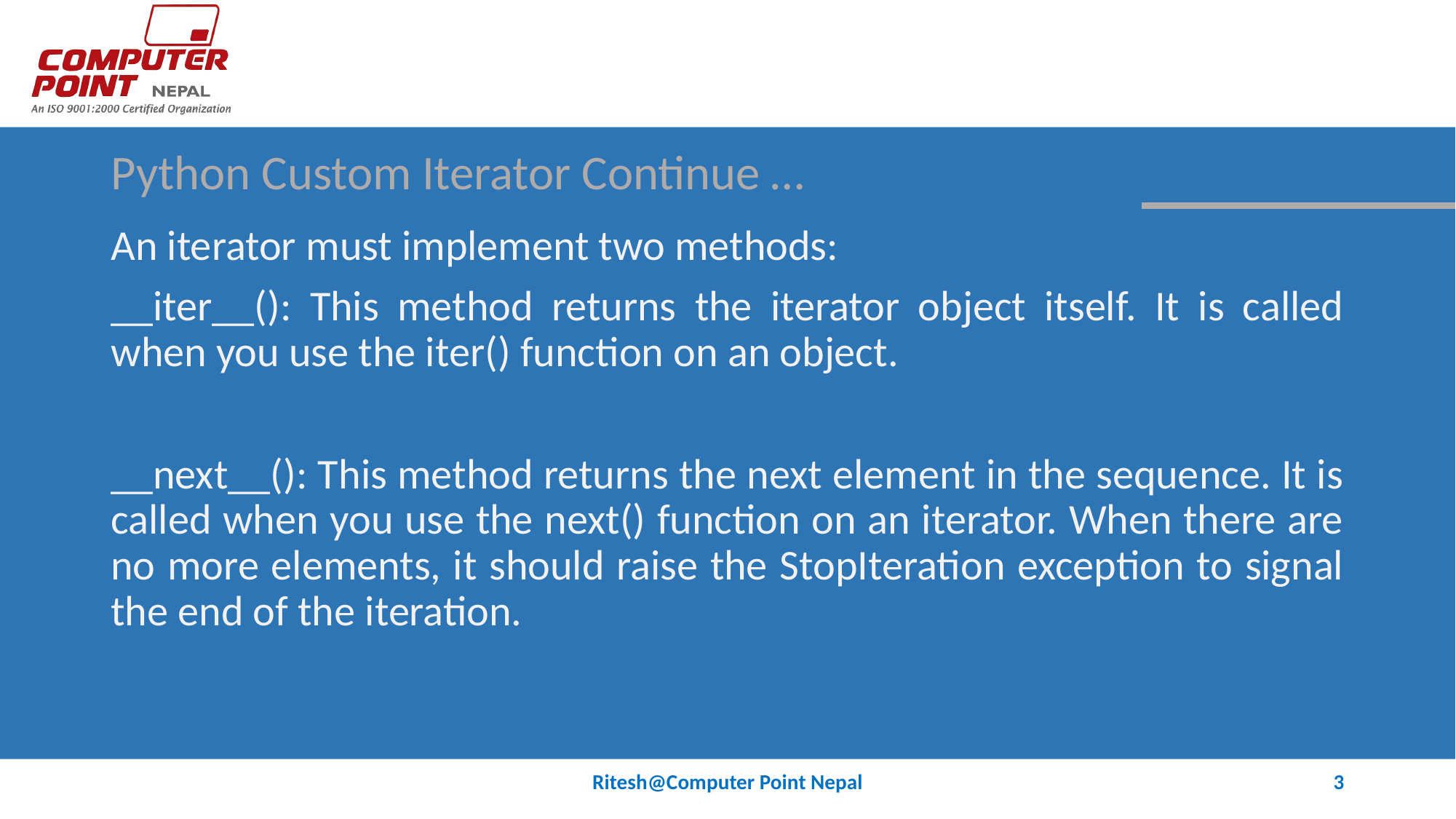

# Python Custom Iterator Continue …
An iterator must implement two methods:
__iter__(): This method returns the iterator object itself. It is called when you use the iter() function on an object.

__next__(): This method returns the next element in the sequence. It is called when you use the next() function on an iterator. When there are no more elements, it should raise the StopIteration exception to signal the end of the iteration.

Ritesh@Computer Point Nepal

3